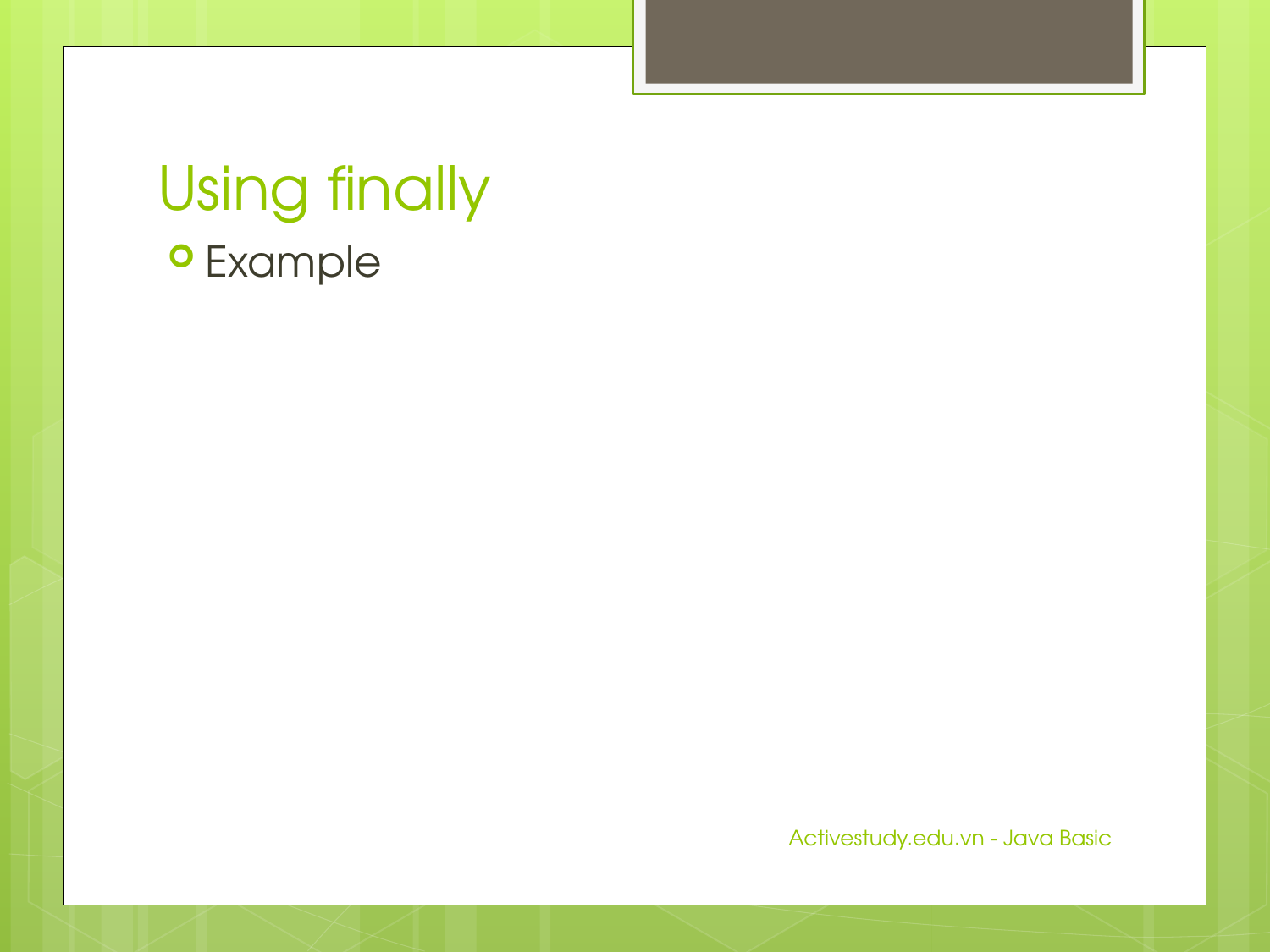

# Using finally
Example
Activestudy.edu.vn - Java Basic